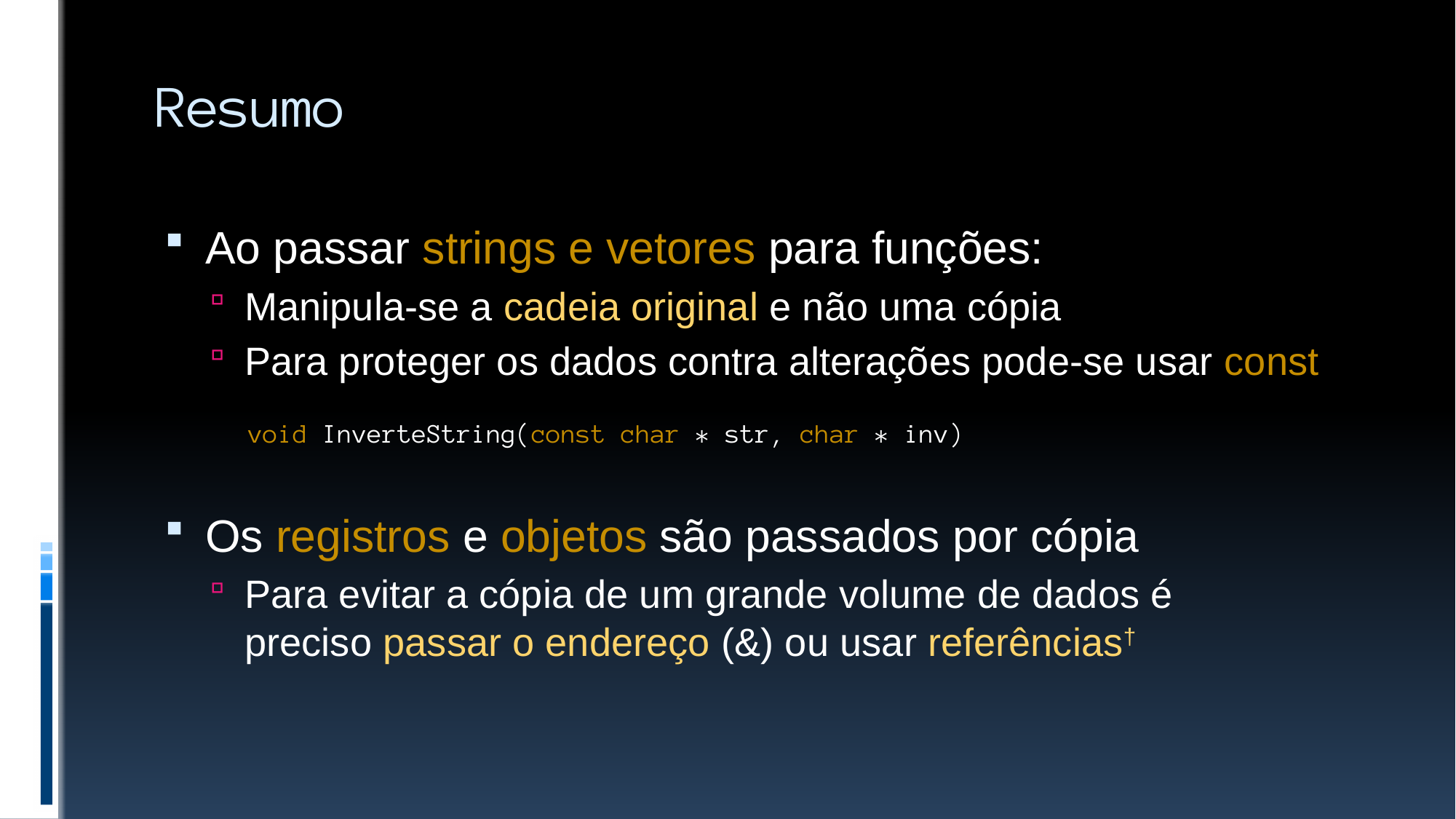

# Resumo
Ao passar strings e vetores para funções:
Manipula-se a cadeia original e não uma cópia
Para proteger os dados contra alterações pode-se usar const

Os registros e objetos são passados por cópia
Para evitar a cópia de um grande volume de dados é
preciso passar o endereço (&) ou usar referências†
void InverteString(const char * str, char * inv)